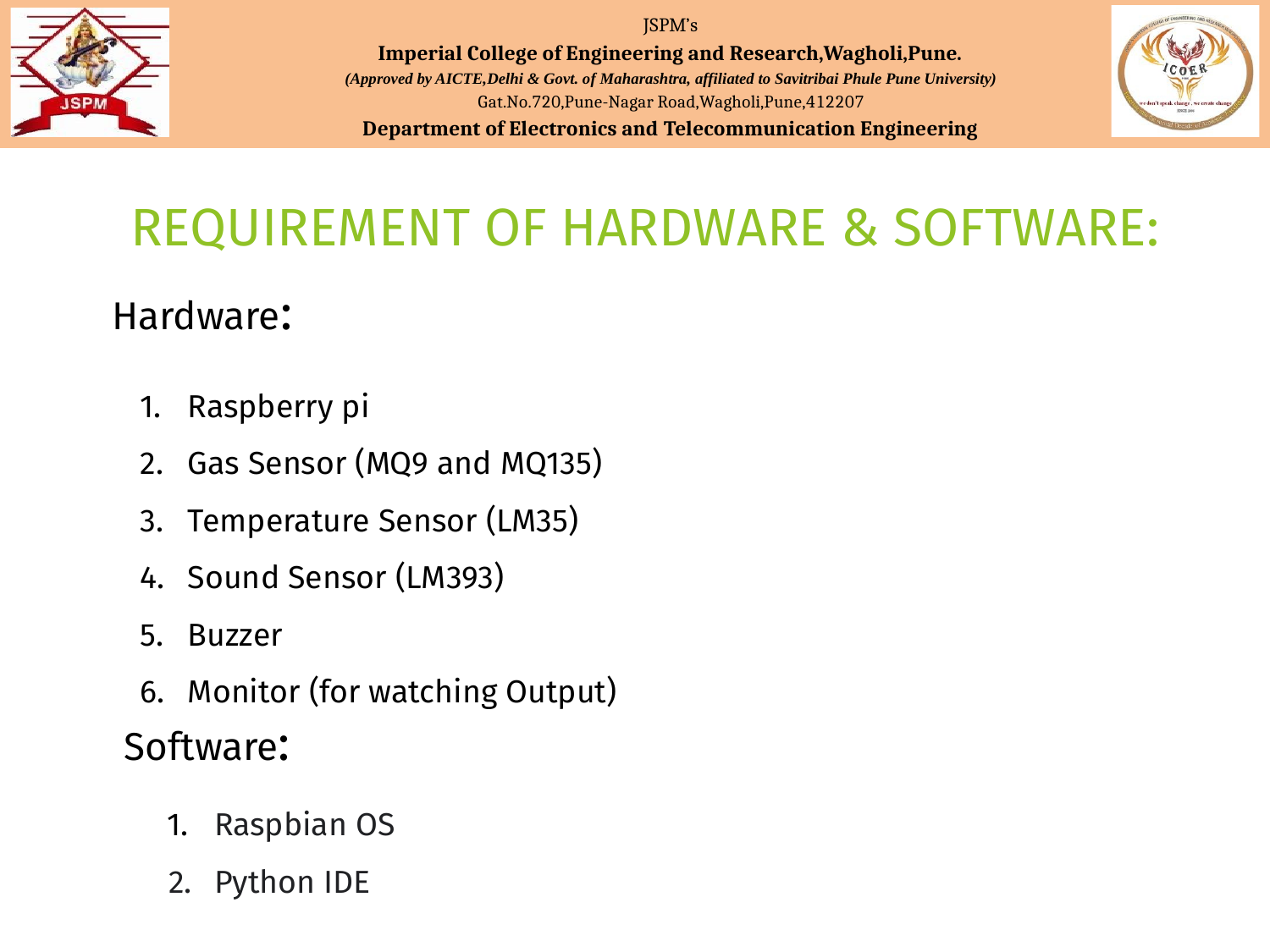

JSPM’s
Imperial College of Engineering and Research,Wagholi,Pune.
(Approved by AICTE,Delhi & Govt. of Maharashtra, affiliated to Savitribai Phule Pune University)
Gat.No.720,Pune-Nagar Road,Wagholi,Pune,412207
Department of Electronics and Telecommunication Engineering

REQUIREMENT OF HARDWARE & SOFTWARE:

 Hardware:
Raspberry pi
Gas Sensor (MQ9 and MQ135)
Temperature Sensor (LM35)
Sound Sensor (LM393)
Buzzer
Monitor (for watching Output)
Software:
Raspbian OS
Python IDE